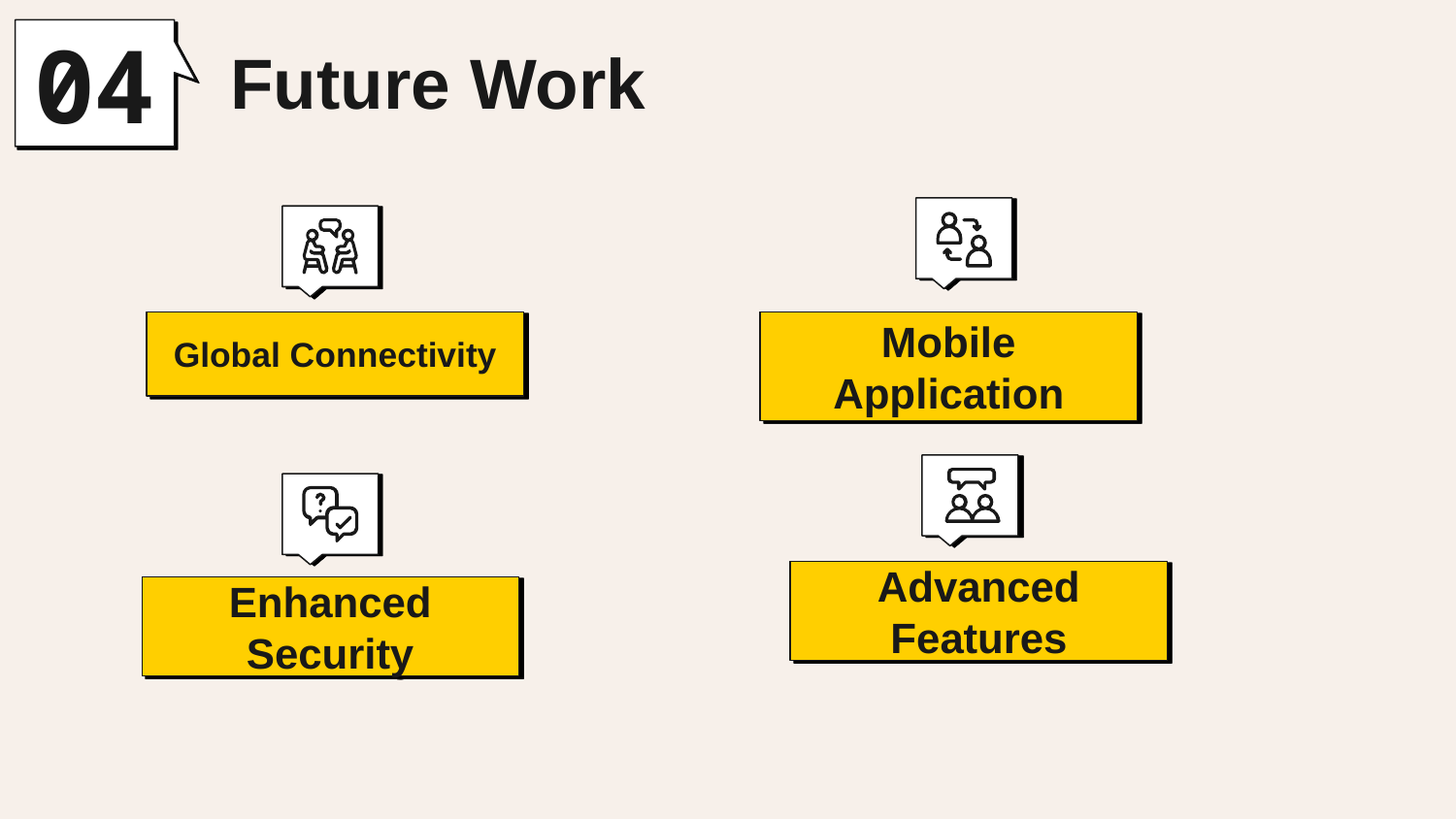

04
# Future Work

Mobile Application
Global Connectivity

Advanced Features
Enhanced Security